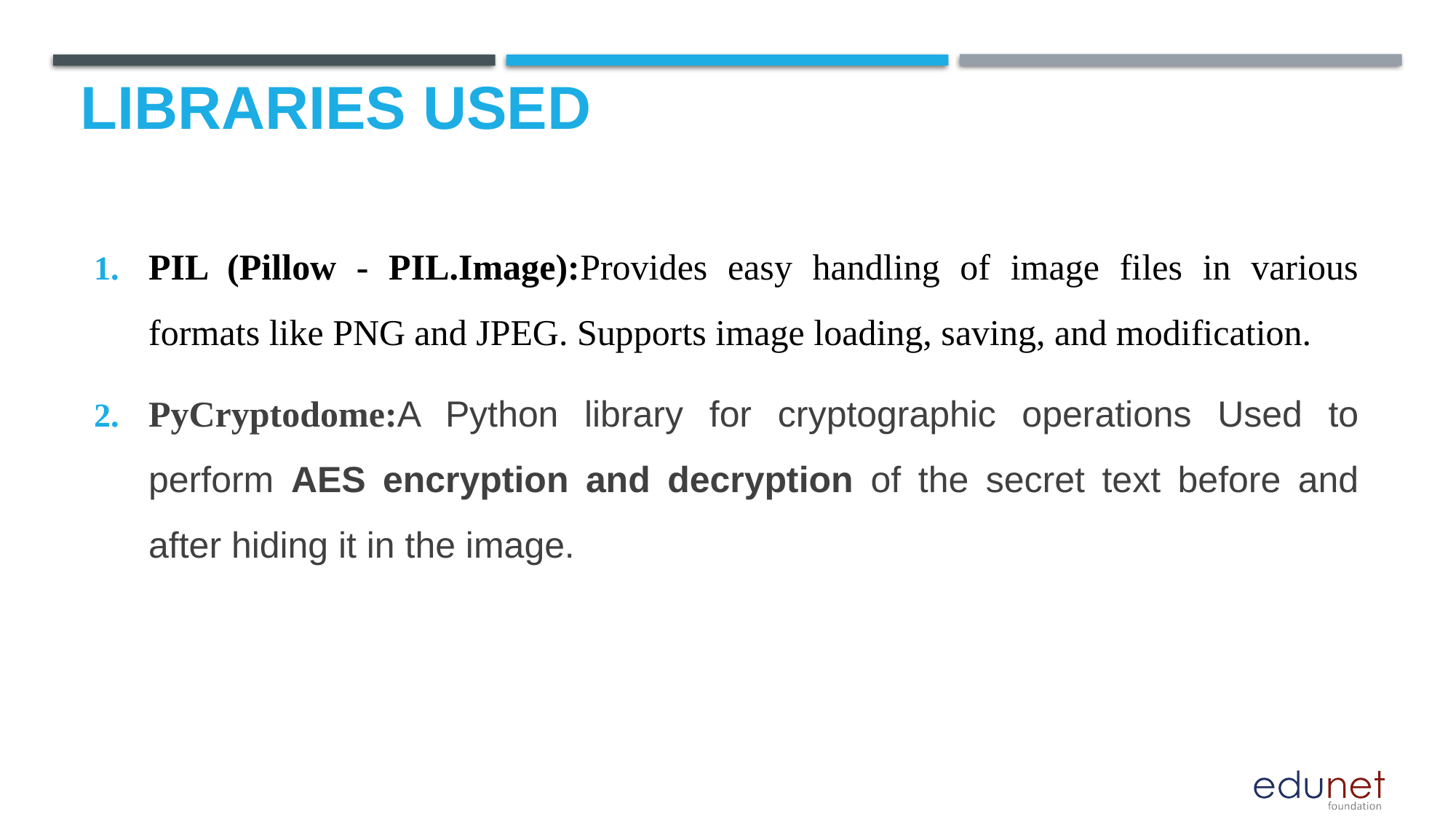

# Libraries used
PIL (Pillow - PIL.Image):Provides easy handling of image files in various formats like PNG and JPEG. Supports image loading, saving, and modification.
PyCryptodome:A Python library for cryptographic operations Used to perform AES encryption and decryption of the secret text before and after hiding it in the image.